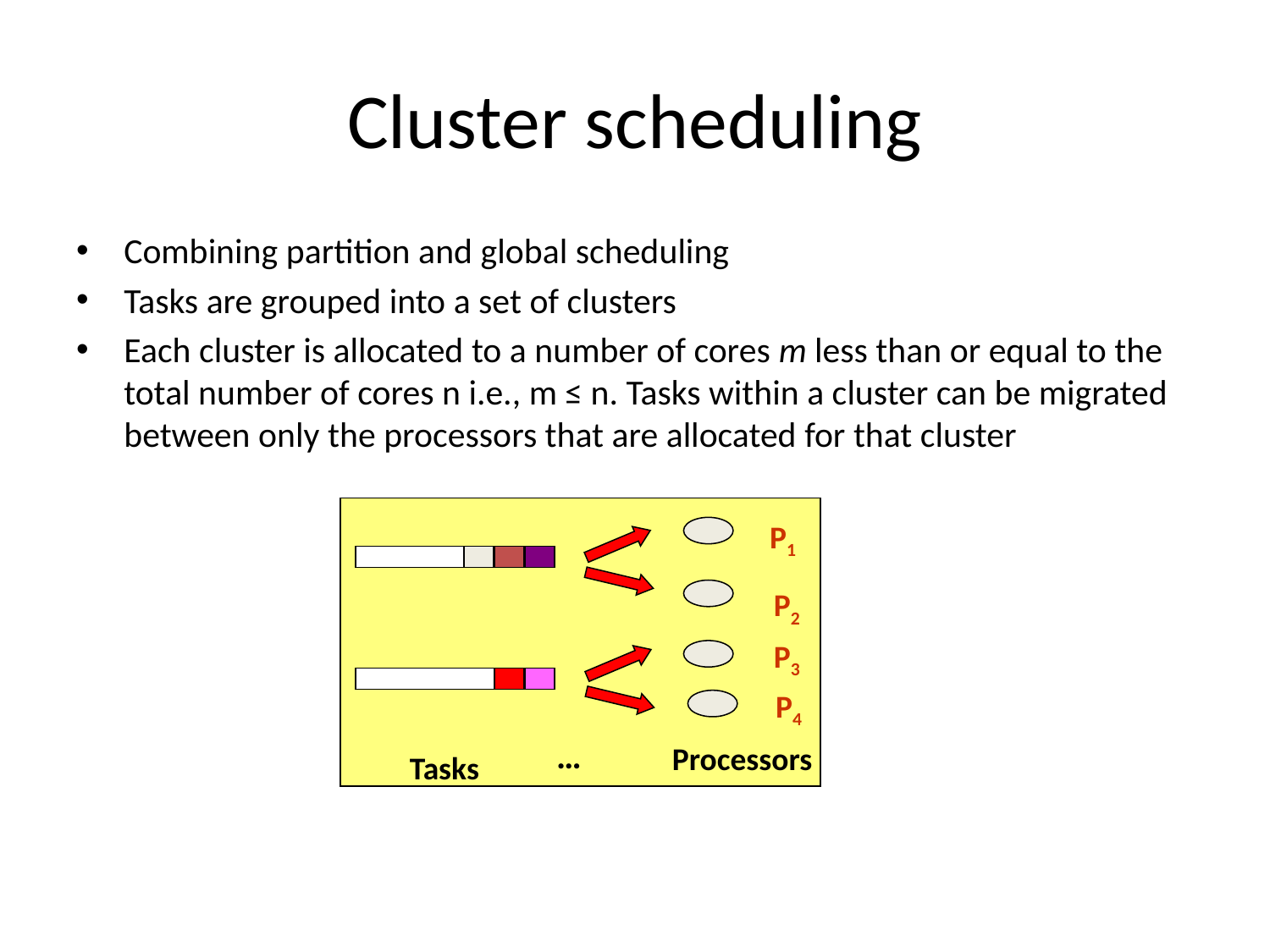

# Cluster scheduling
Combining partition and global scheduling
Tasks are grouped into a set of clusters
Each cluster is allocated to a number of cores m less than or equal to the total number of cores n i.e., m ≤ n. Tasks within a cluster can be migrated between only the processors that are allocated for that cluster

P1

P2

P3

P4

…
Processors
Tasks